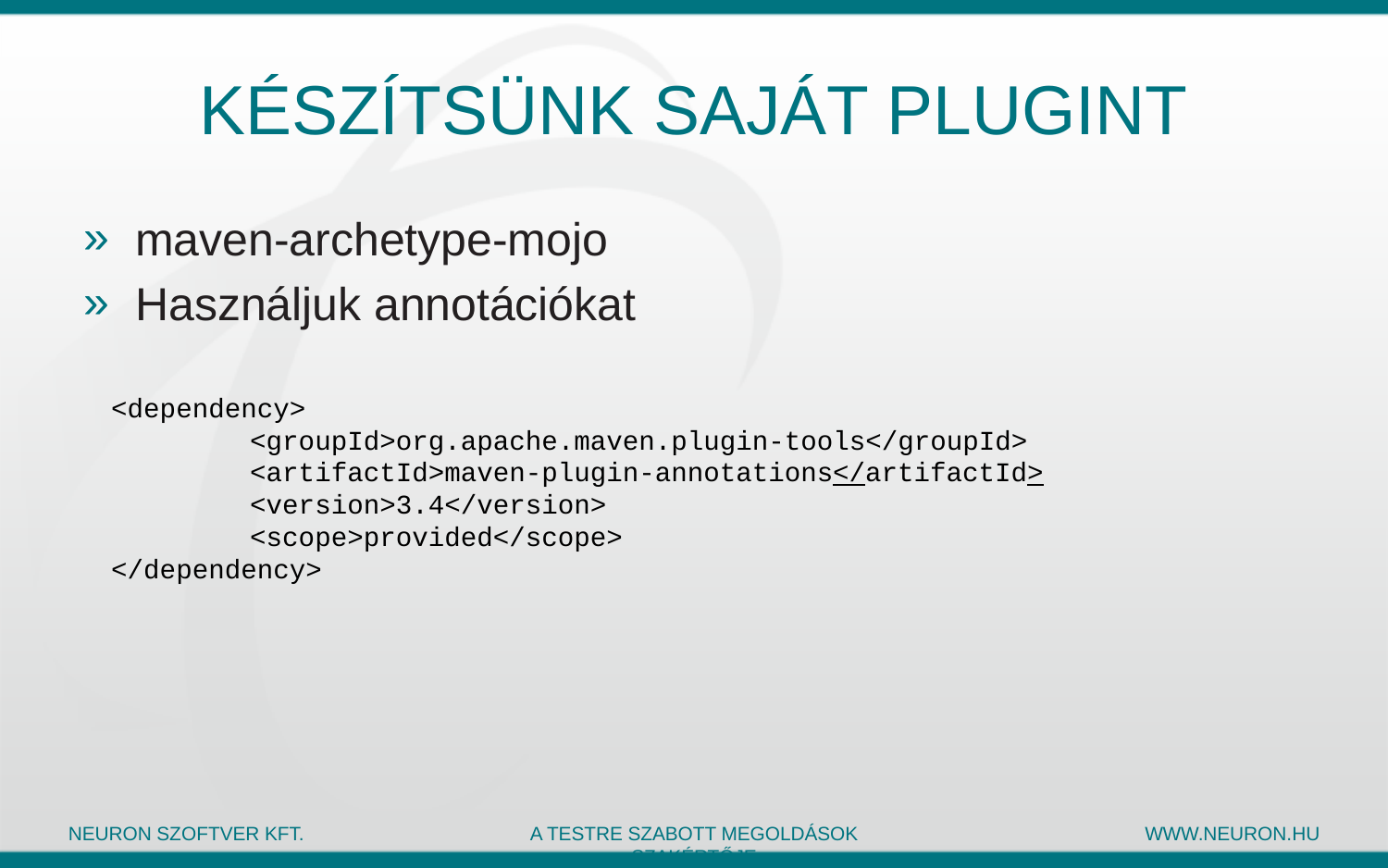

# Készítsünk saját plugint
maven-archetype-mojo
Használjuk annotációkat

<dependency>
	<groupId>org.apache.maven.plugin-tools</groupId>
	<artifactId>maven-plugin-annotations</artifactId>
	<version>3.4</version>
	<scope>provided</scope>
</dependency>